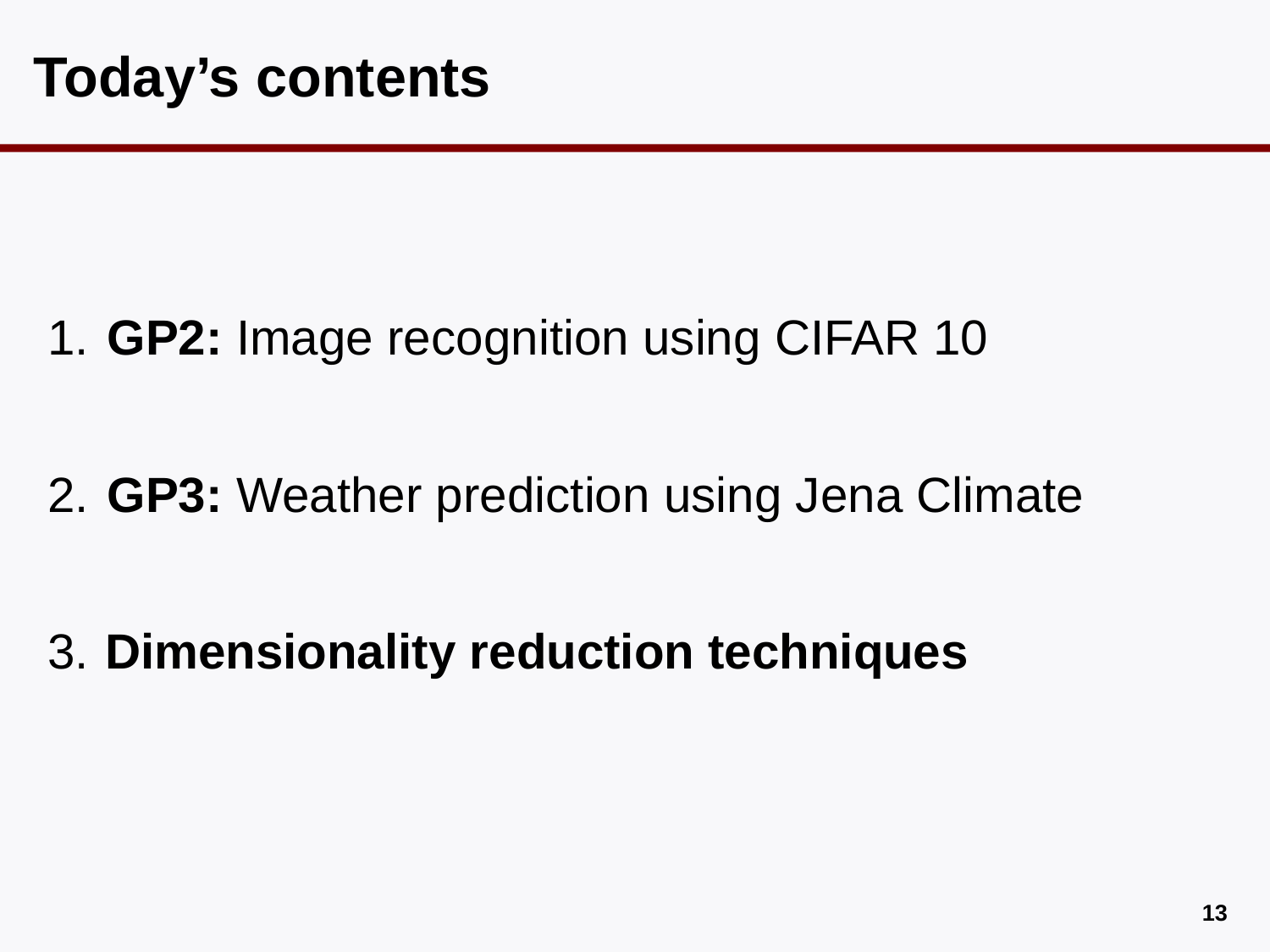

# Today’s contents
1.
GP2: Image recognition using CIFAR 10
2.
GP3: Weather prediction using Jena Climate
3.
Dimensionality reduction techniques
13